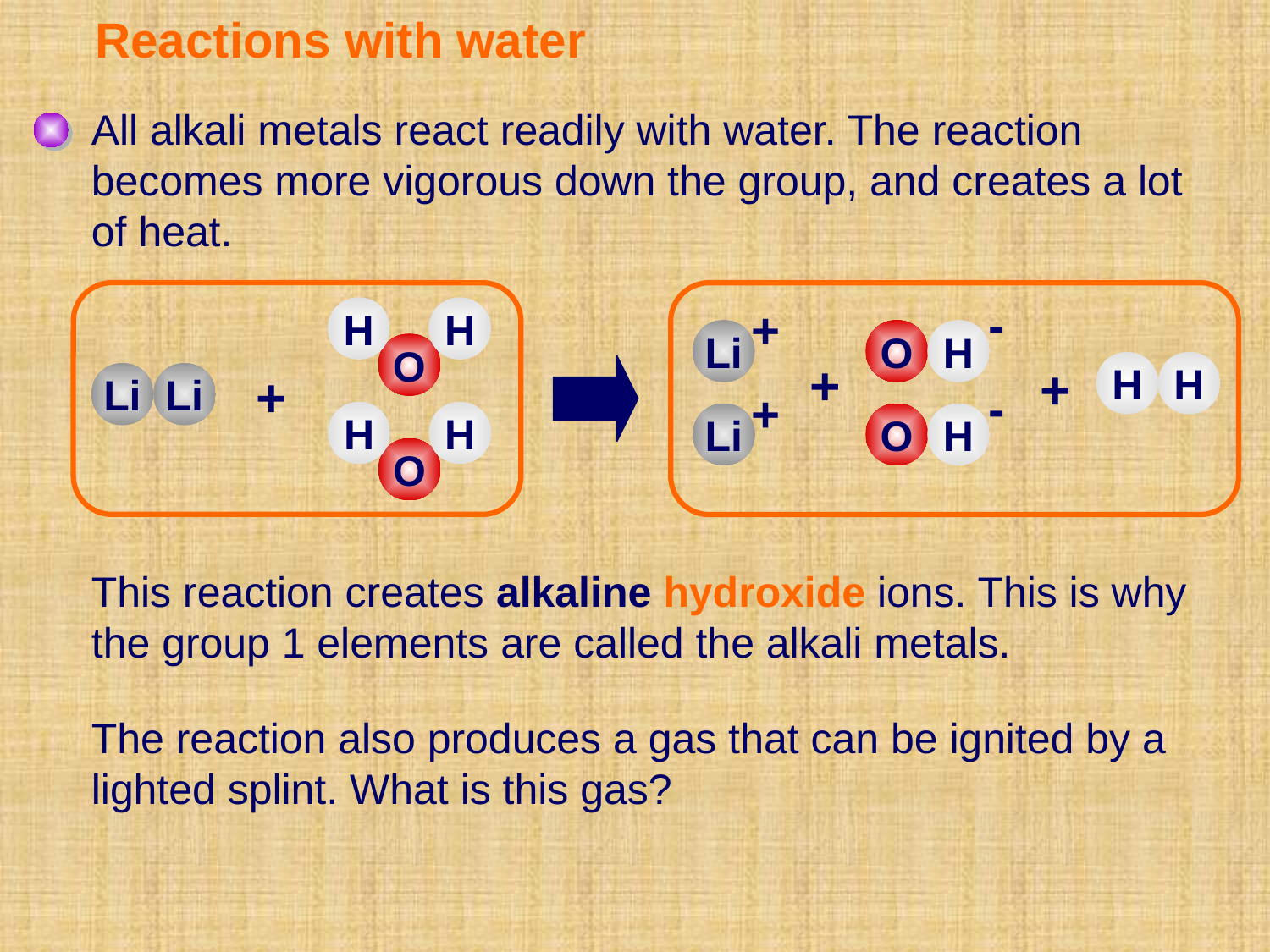

# Reactions with water
All alkali metals react readily with water. The reaction becomes more vigorous down the group, and creates a lot of heat.

-
O
H
H
H
O
+
Li
+
+
H
H

+
Li
Li
-
O
H
+
Li
H
H
O
This reaction creates alkaline hydroxide ions. This is why the group 1 elements are called the alkali metals.
The reaction also produces a gas that can be ignited by a lighted splint. What is this gas?